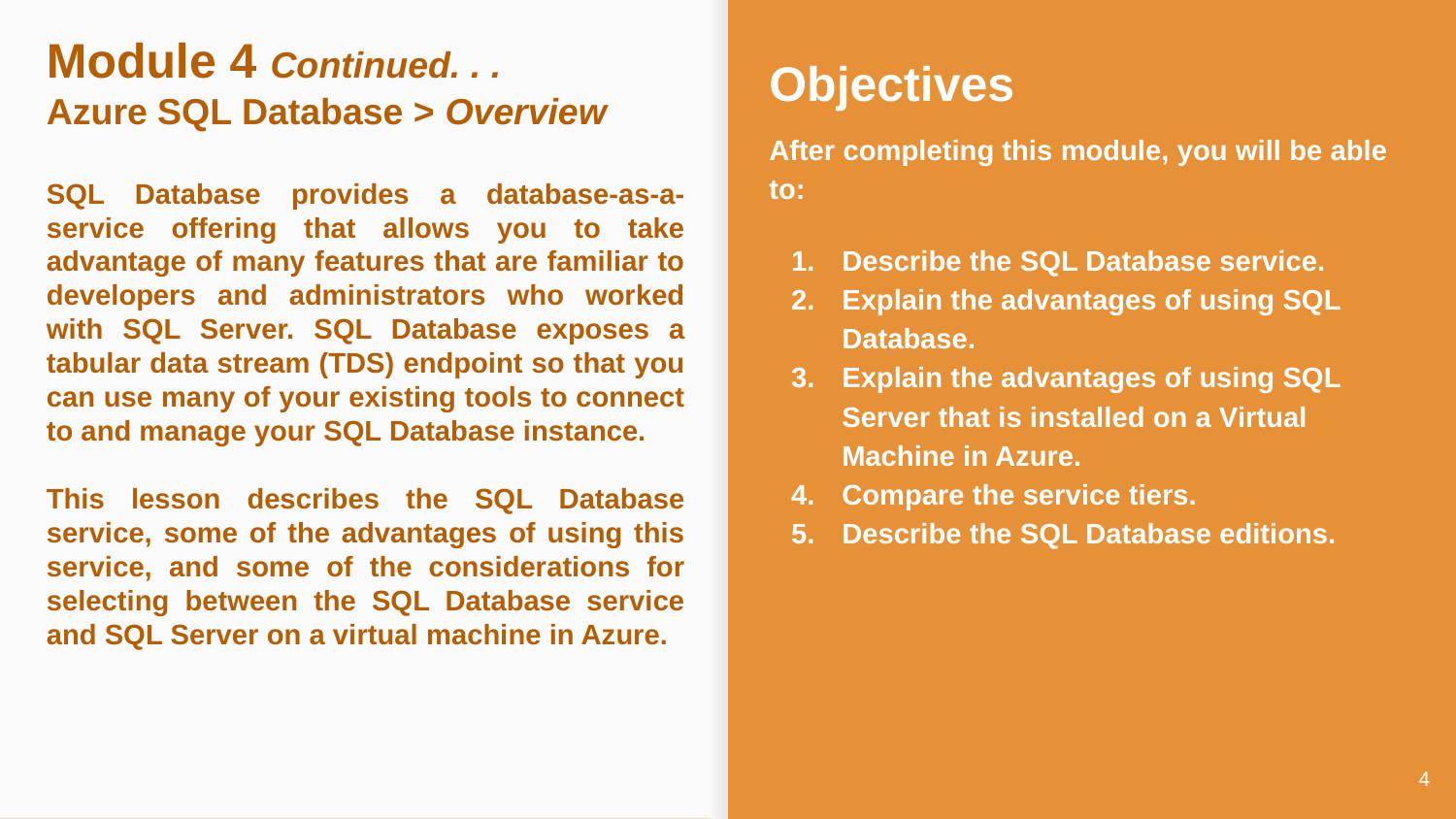

# Module 4 Continued. . .
Azure SQL Database > Overview

SQL Database provides a database-as-a-service offering that allows you to take advantage of many features that are familiar to developers and administrators who worked with SQL Server. SQL Database exposes a tabular data stream (TDS) endpoint so that you can use many of your existing tools to connect to and manage your SQL Database instance.

This lesson describes the SQL Database service, some of the advantages of using this service, and some of the considerations for selecting between the SQL Database service and SQL Server on a virtual machine in Azure.

Objectives
After completing this module, you will be able to:
Describe the SQL Database service.
Explain the advantages of using SQL Database.
Explain the advantages of using SQL Server that is installed on a Virtual Machine in Azure.
Compare the service tiers.
Describe the SQL Database editions.

4